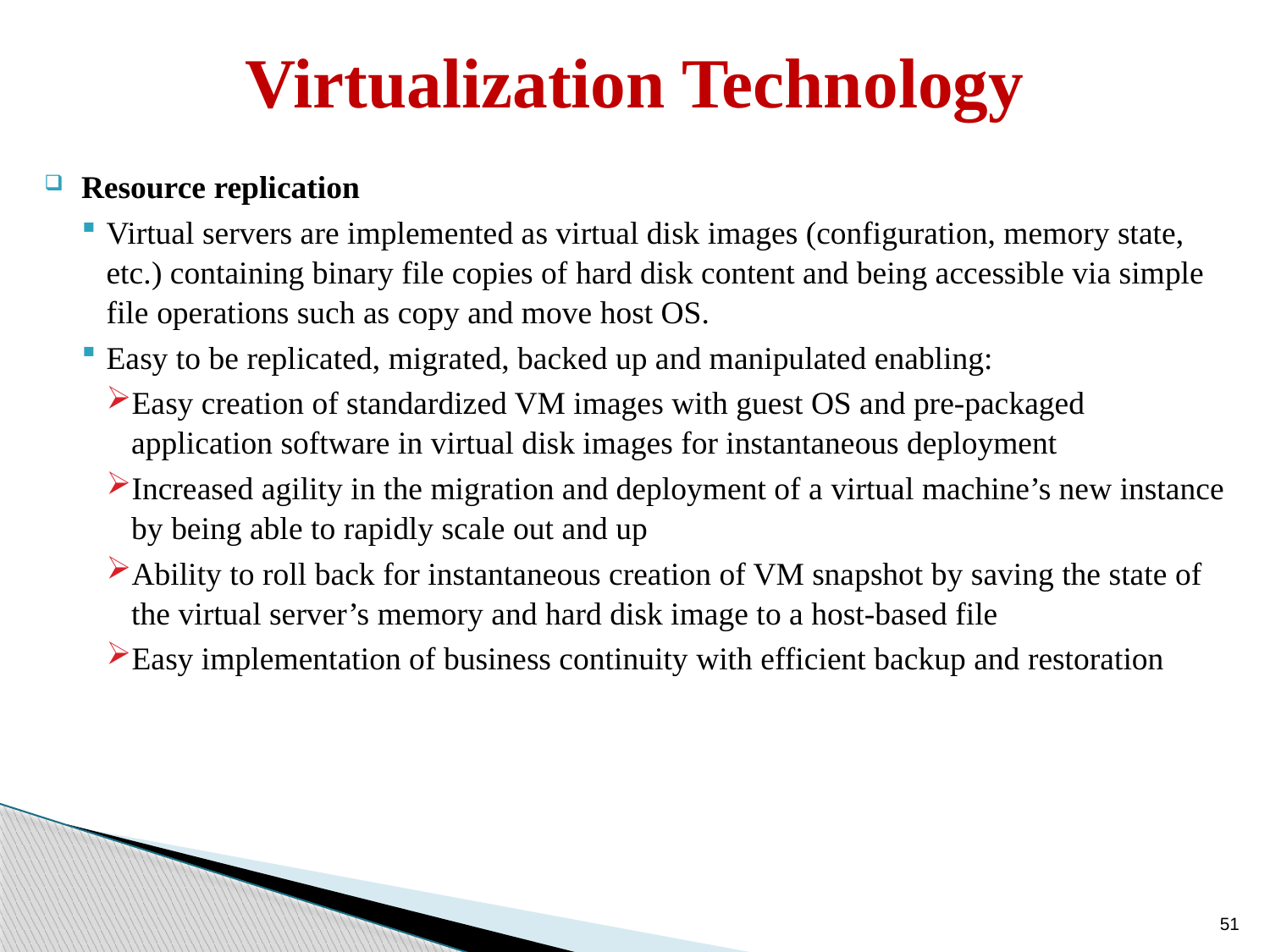

# Virtualization Technology
Resource replication
Virtual servers are implemented as virtual disk images (configuration, memory state, etc.) containing binary file copies of hard disk content and being accessible via simple file operations such as copy and move host OS.
Easy to be replicated, migrated, backed up and manipulated enabling:
Easy creation of standardized VM images with guest OS and pre-packaged application software in virtual disk images for instantaneous deployment
Increased agility in the migration and deployment of a virtual machine’s new instance by being able to rapidly scale out and up
Ability to roll back for instantaneous creation of VM snapshot by saving the state of the virtual server’s memory and hard disk image to a host-based file
Easy implementation of business continuity with efficient backup and restoration
51